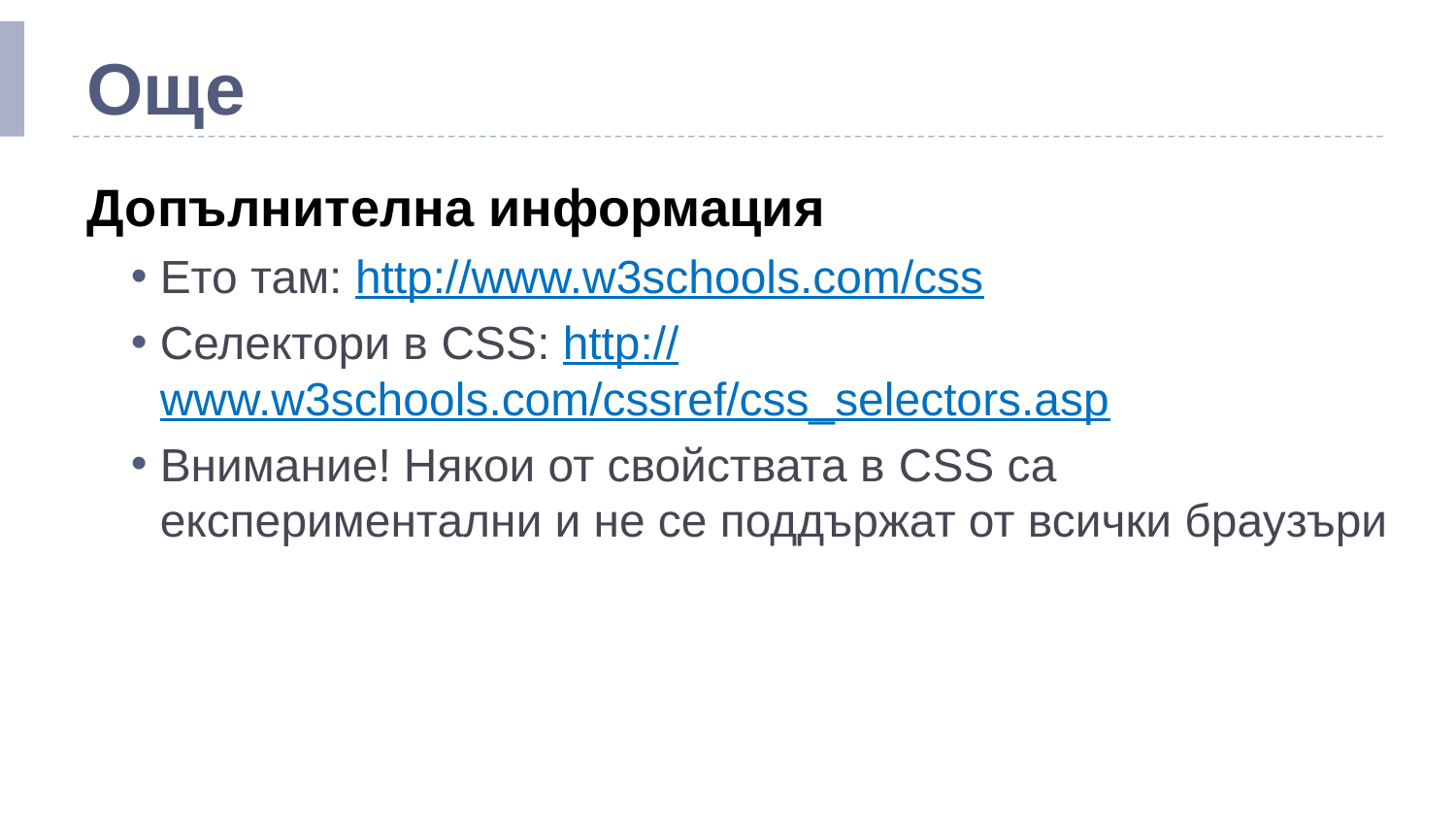

# Още
Допълнителна информация
Ето там: http://www.w3schools.com/css
Селектори в CSS: http://www.w3schools.com/cssref/css_selectors.asp
Внимание! Някои от свойствата в CSS са експериментални и не се поддържат от всички браузъри